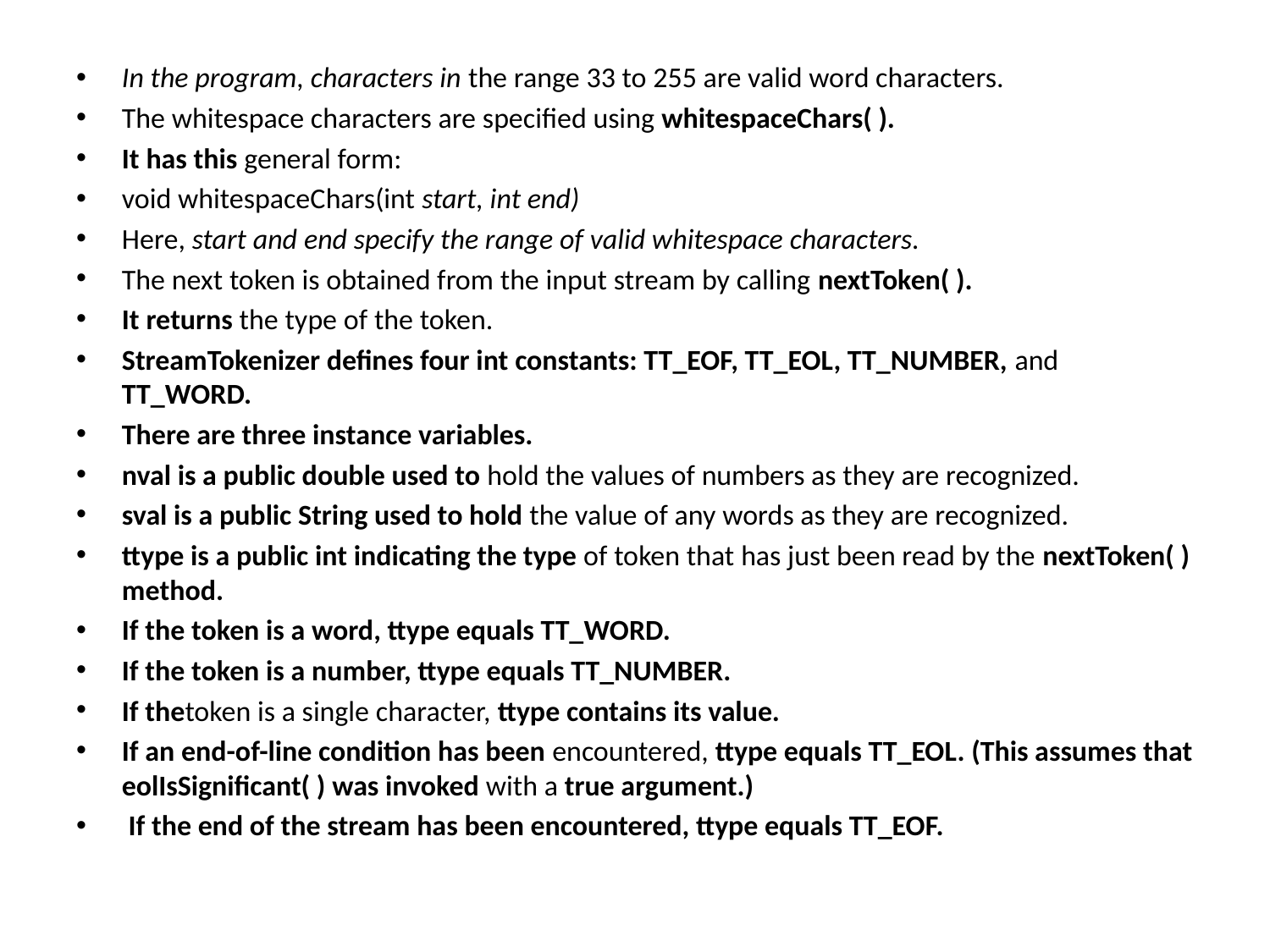

In the program, characters in the range 33 to 255 are valid word characters.
The whitespace characters are specified using whitespaceChars( ).
It has this general form:
void whitespaceChars(int start, int end)
Here, start and end specify the range of valid whitespace characters.
The next token is obtained from the input stream by calling nextToken( ).
It returns the type of the token.
StreamTokenizer defines four int constants: TT_EOF, TT_EOL, TT_NUMBER, and TT_WORD.
There are three instance variables.
nval is a public double used to hold the values of numbers as they are recognized.
sval is a public String used to hold the value of any words as they are recognized.
ttype is a public int indicating the type of token that has just been read by the nextToken( ) method.
If the token is a word, ttype equals TT_WORD.
If the token is a number, ttype equals TT_NUMBER.
If thetoken is a single character, ttype contains its value.
If an end-of-line condition has been encountered, ttype equals TT_EOL. (This assumes that eolIsSignificant( ) was invoked with a true argument.)
 If the end of the stream has been encountered, ttype equals TT_EOF.